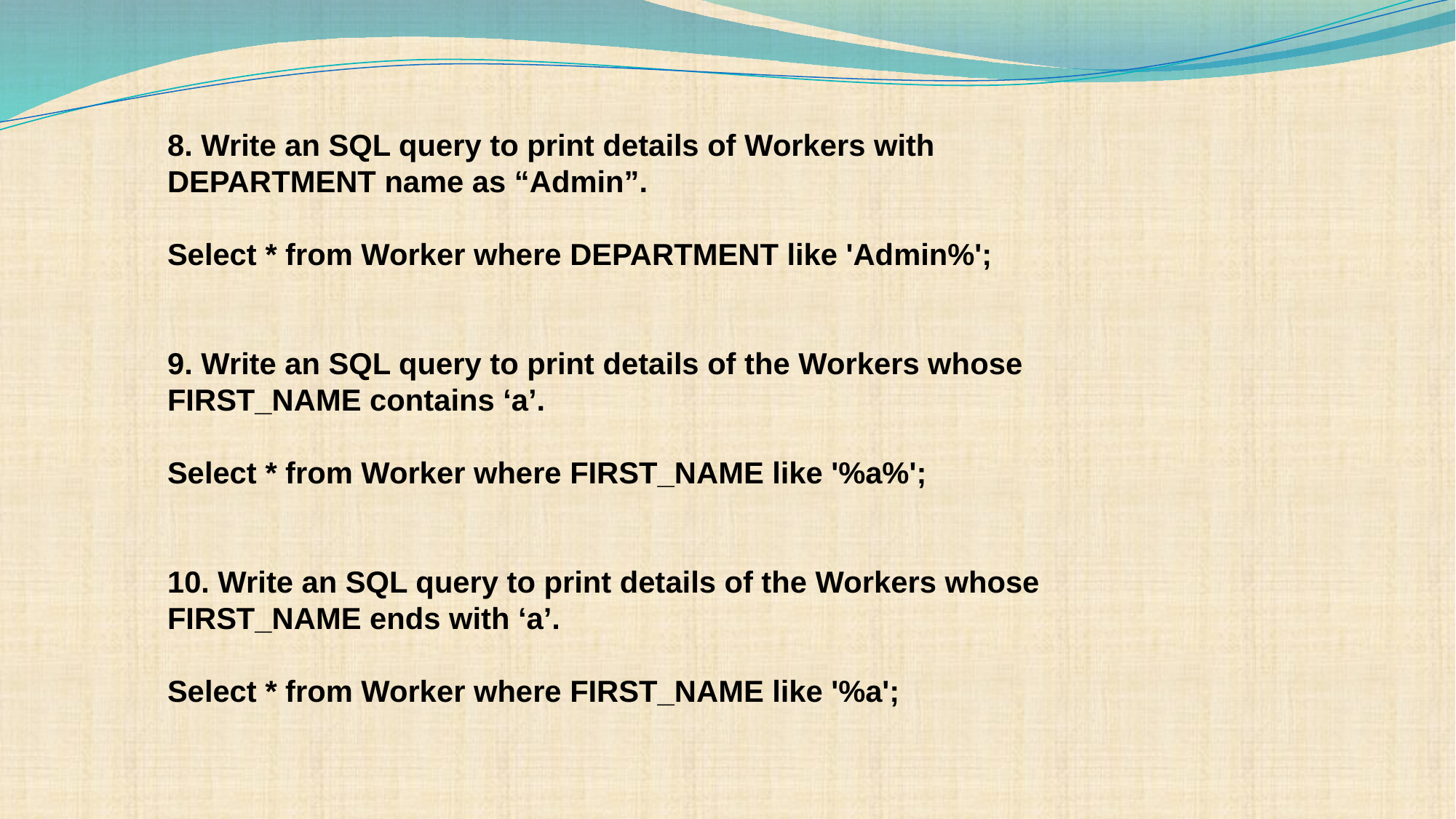

#
8. Write an SQL query to print details of Workers with DEPARTMENT name as “Admin”.

Select * from Worker where DEPARTMENT like 'Admin%';

9. Write an SQL query to print details of the Workers whose FIRST_NAME contains ‘a’.

Select * from Worker where FIRST_NAME like '%a%';

10. Write an SQL query to print details of the Workers whose FIRST_NAME ends with ‘a’.

Select * from Worker where FIRST_NAME like '%a';